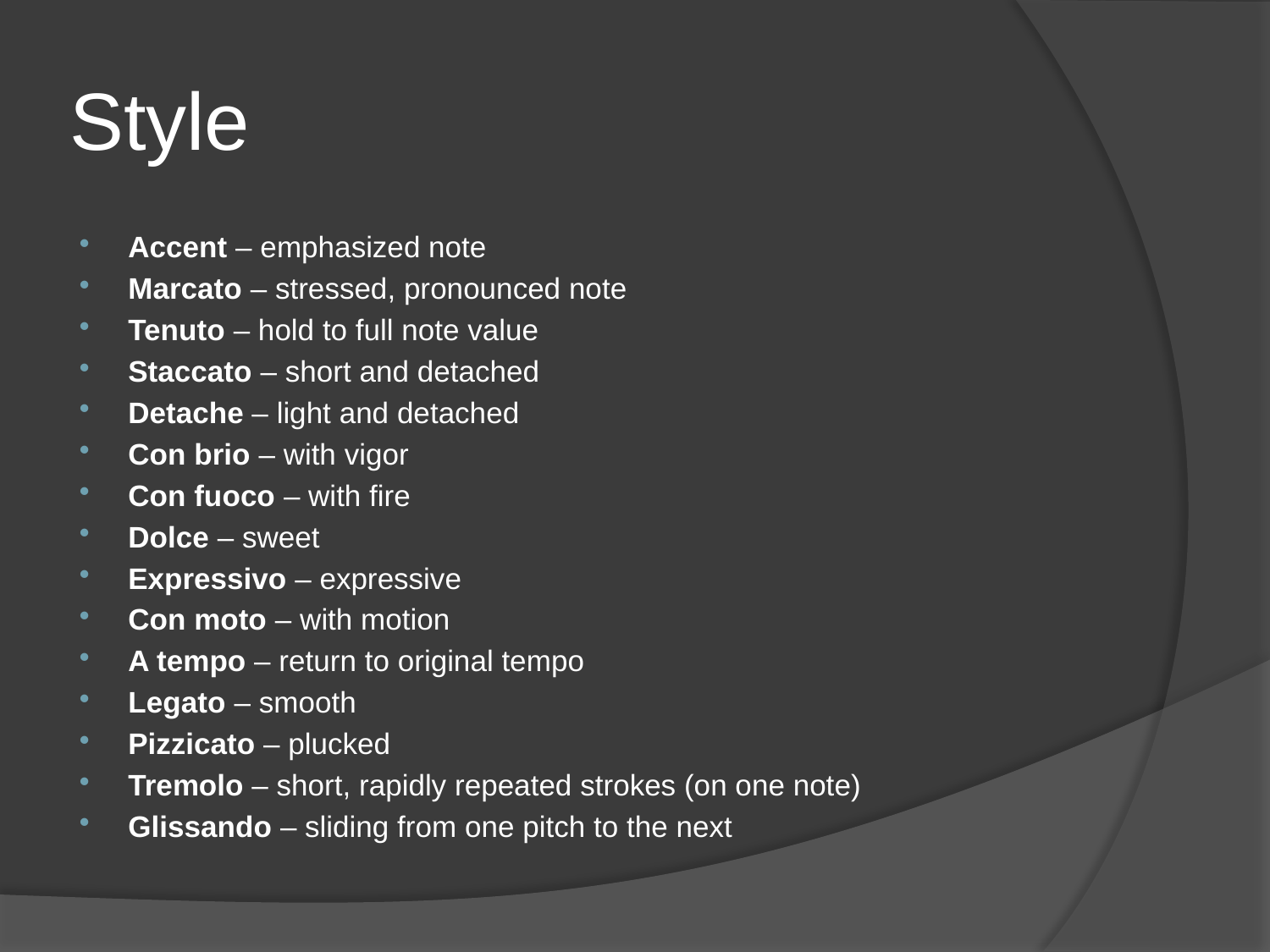

# Style
Accent – emphasized note
Marcato – stressed, pronounced note
Tenuto – hold to full note value
Staccato – short and detached
Detache – light and detached
Con brio – with vigor
Con fuoco – with fire
Dolce – sweet
Expressivo – expressive
Con moto – with motion
A tempo – return to original tempo
Legato – smooth
Pizzicato – plucked
Tremolo – short, rapidly repeated strokes (on one note)
Glissando – sliding from one pitch to the next